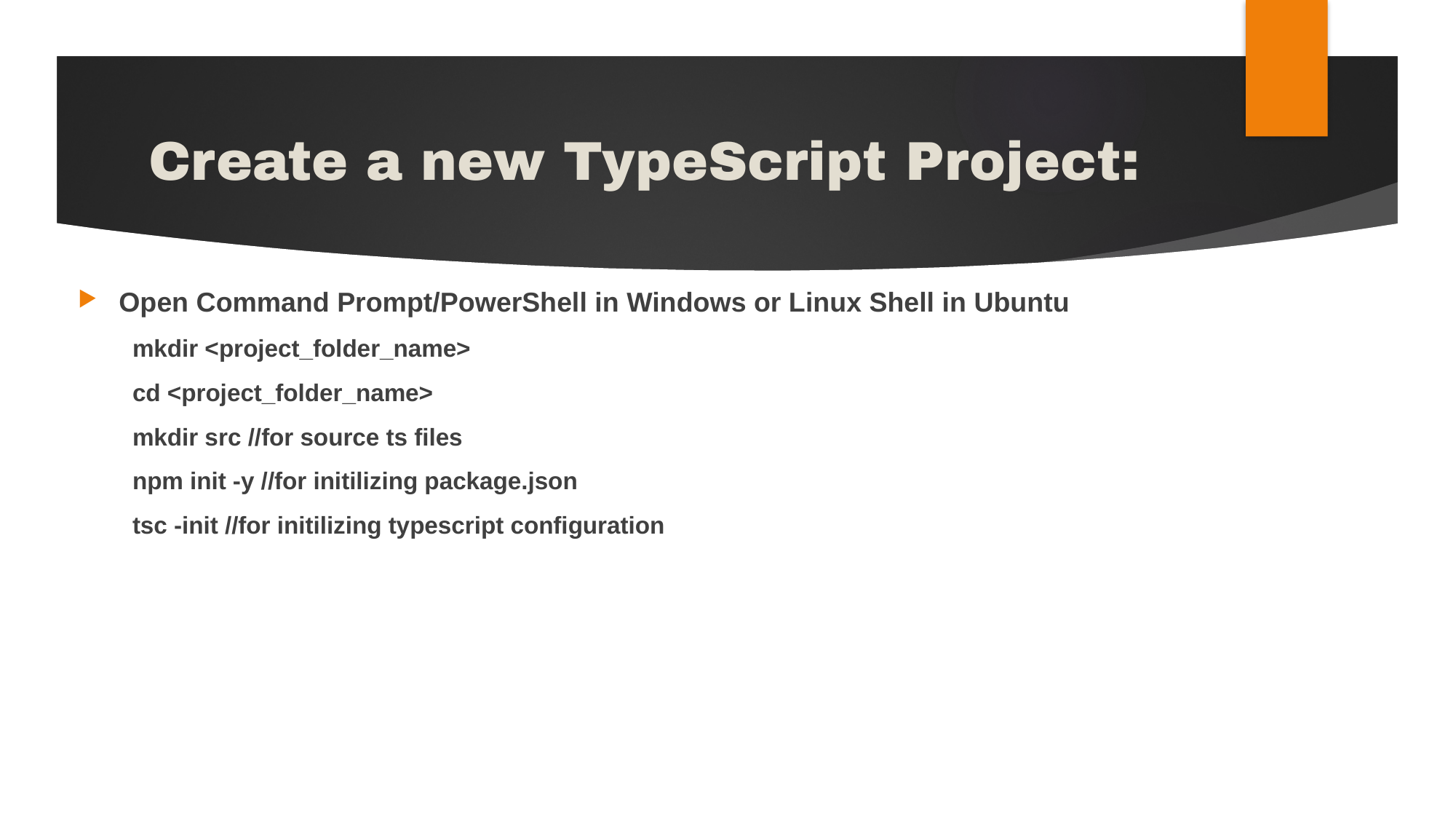

# Create a new TypeScript Project:
Open Command Prompt/PowerShell in Windows or Linux Shell in Ubuntu
mkdir <project_folder_name>
cd <project_folder_name>
mkdir src //for source ts files
npm init -y //for initilizing package.json
tsc -init //for initilizing typescript configuration